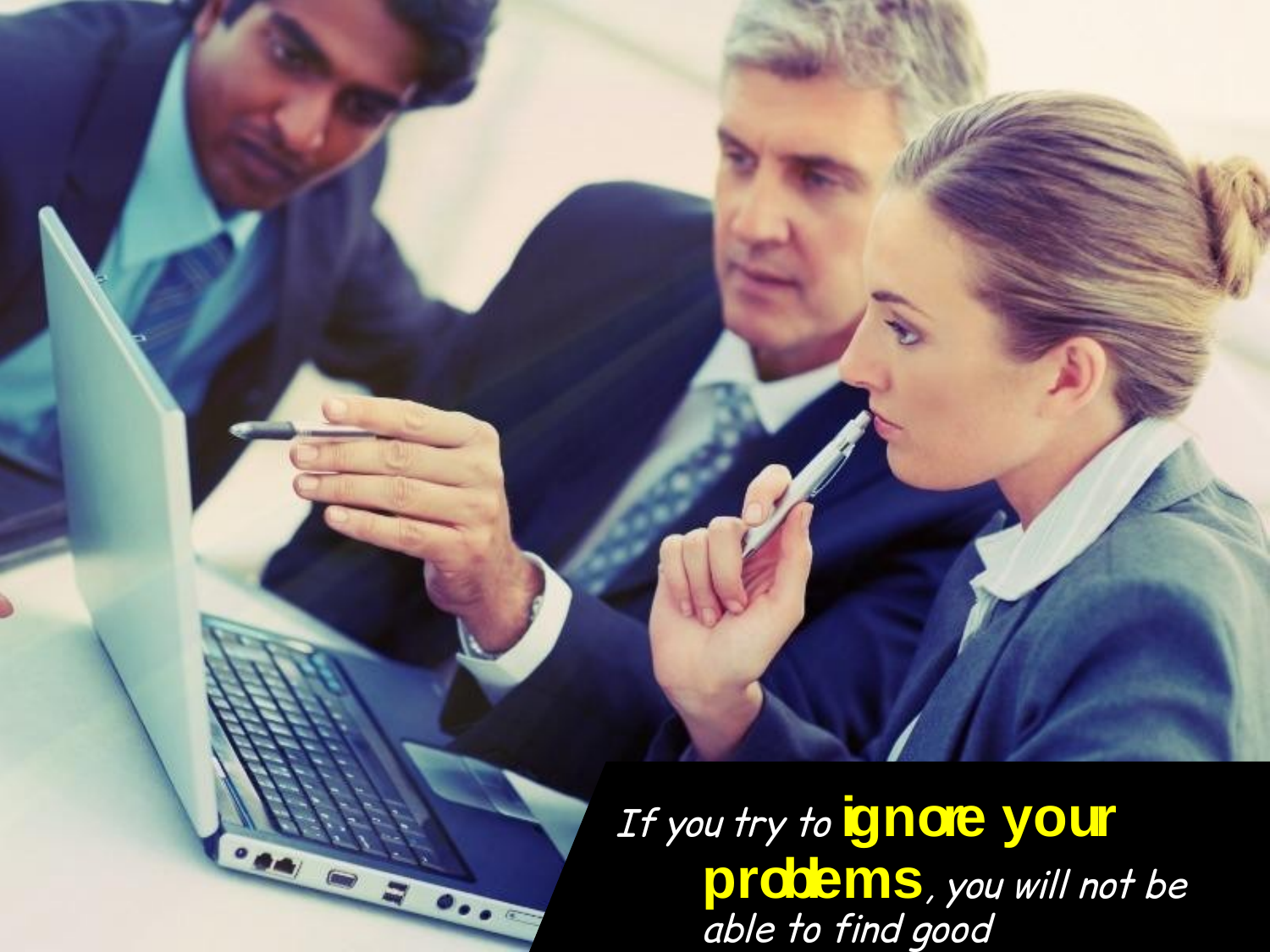

If you try to ignore your problems, you will not be able to find good
solutions to them